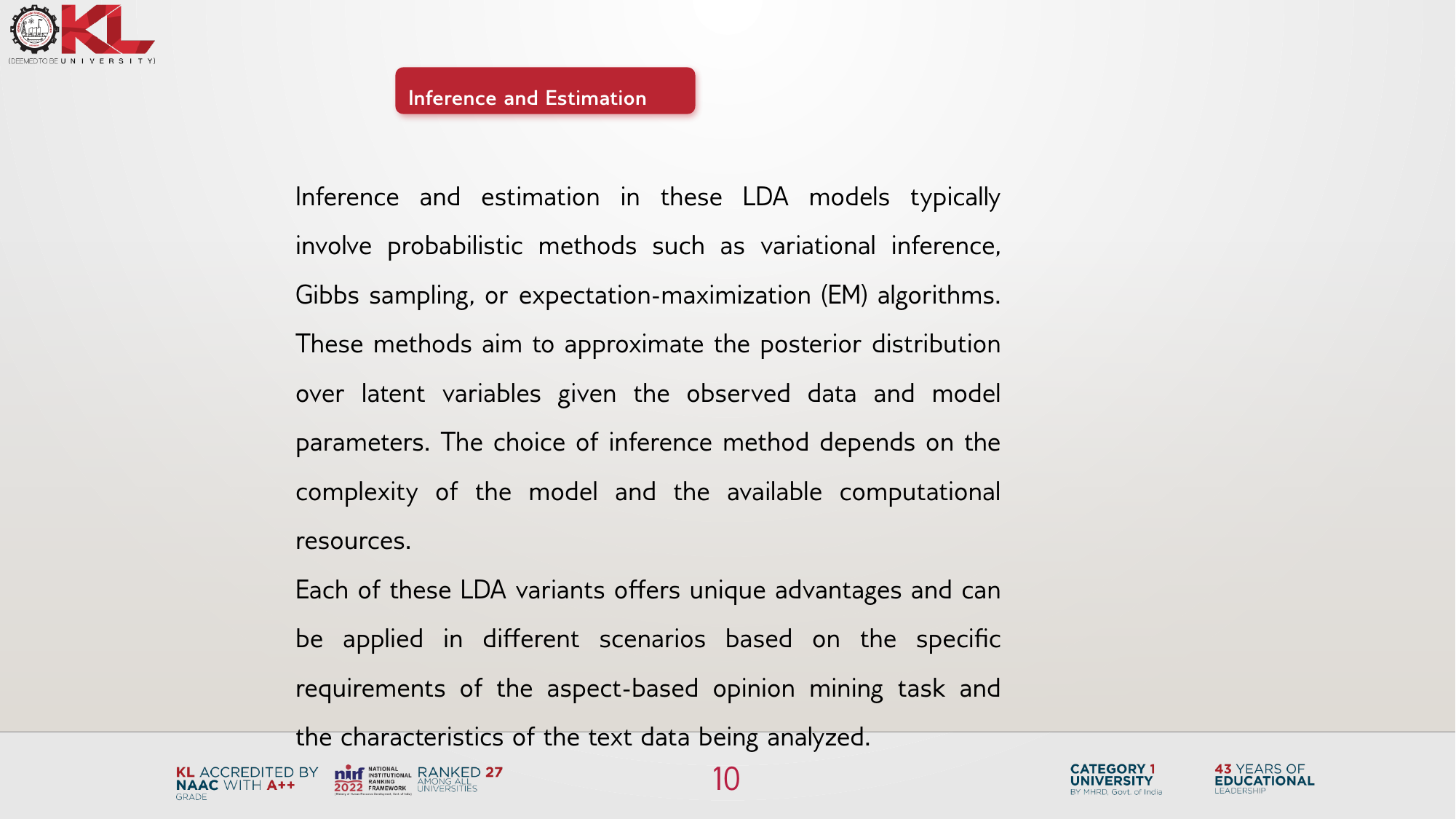

Inference and Estimation
Inference and estimation in these LDA models typically involve probabilistic methods such as variational inference, Gibbs sampling, or expectation-maximization (EM) algorithms. These methods aim to approximate the posterior distribution over latent variables given the observed data and model parameters. The choice of inference method depends on the complexity of the model and the available computational resources.
Each of these LDA variants offers unique advantages and can be applied in different scenarios based on the specific requirements of the aspect-based opinion mining task and the characteristics of the text data being analyzed.
10